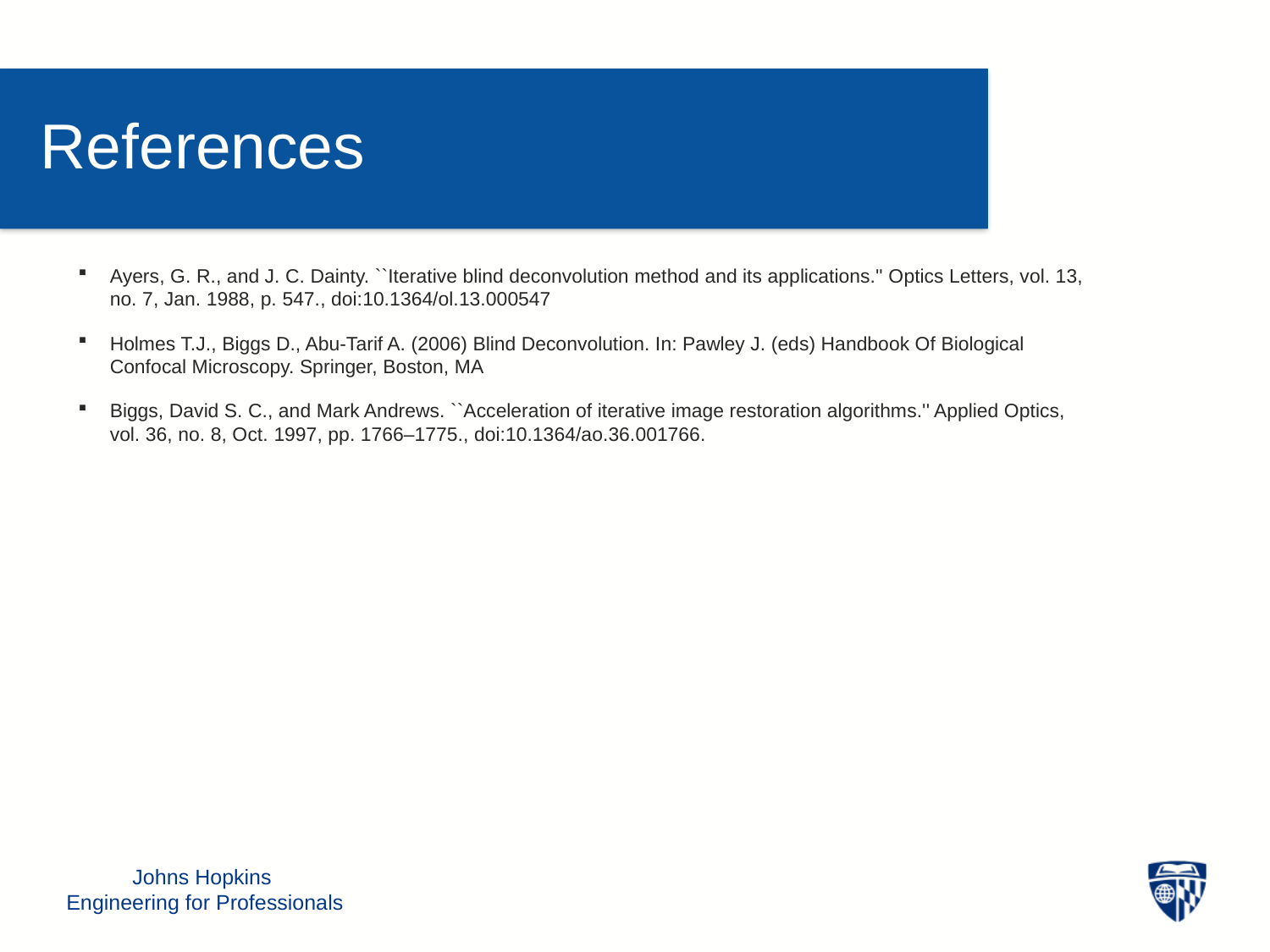

References
Ayers, G. R., and J. C. Dainty. ``Iterative blind deconvolution method and its applications.'' Optics Letters, vol. 13, no. 7, Jan. 1988, p. 547., doi:10.1364/ol.13.000547
Holmes T.J., Biggs D., Abu-Tarif A. (2006) Blind Deconvolution. In: Pawley J. (eds) Handbook Of Biological Confocal Microscopy. Springer, Boston, MA
Biggs, David S. C., and Mark Andrews. ``Acceleration of iterative image restoration algorithms.'' Applied Optics, vol. 36, no. 8, Oct. 1997, pp. 1766–1775., doi:10.1364/ao.36.001766.